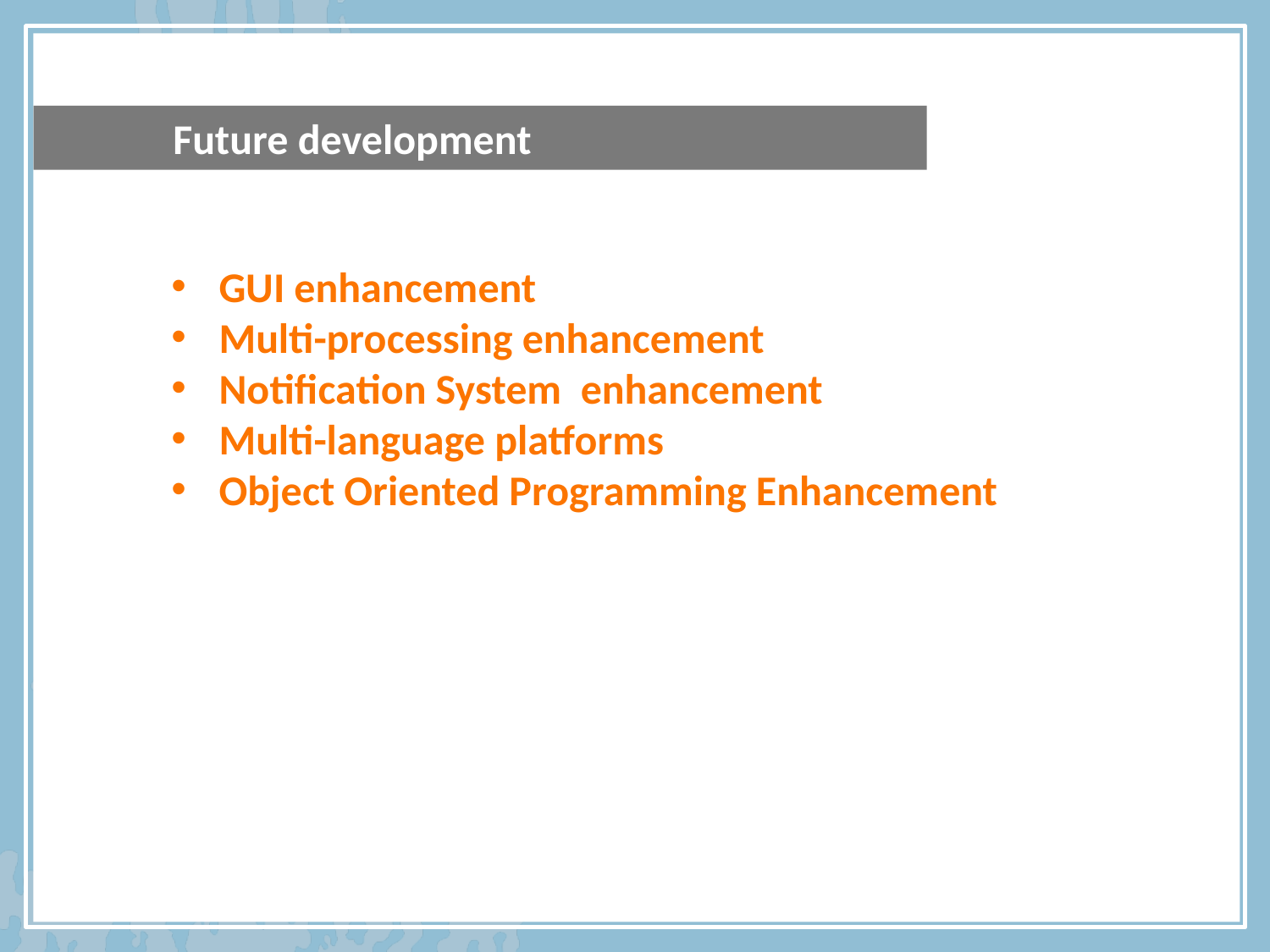

Future development
GUI enhancement
Multi-processing enhancement
Notification System  enhancement
Multi-language platforms
Object Oriented Programming Enhancement